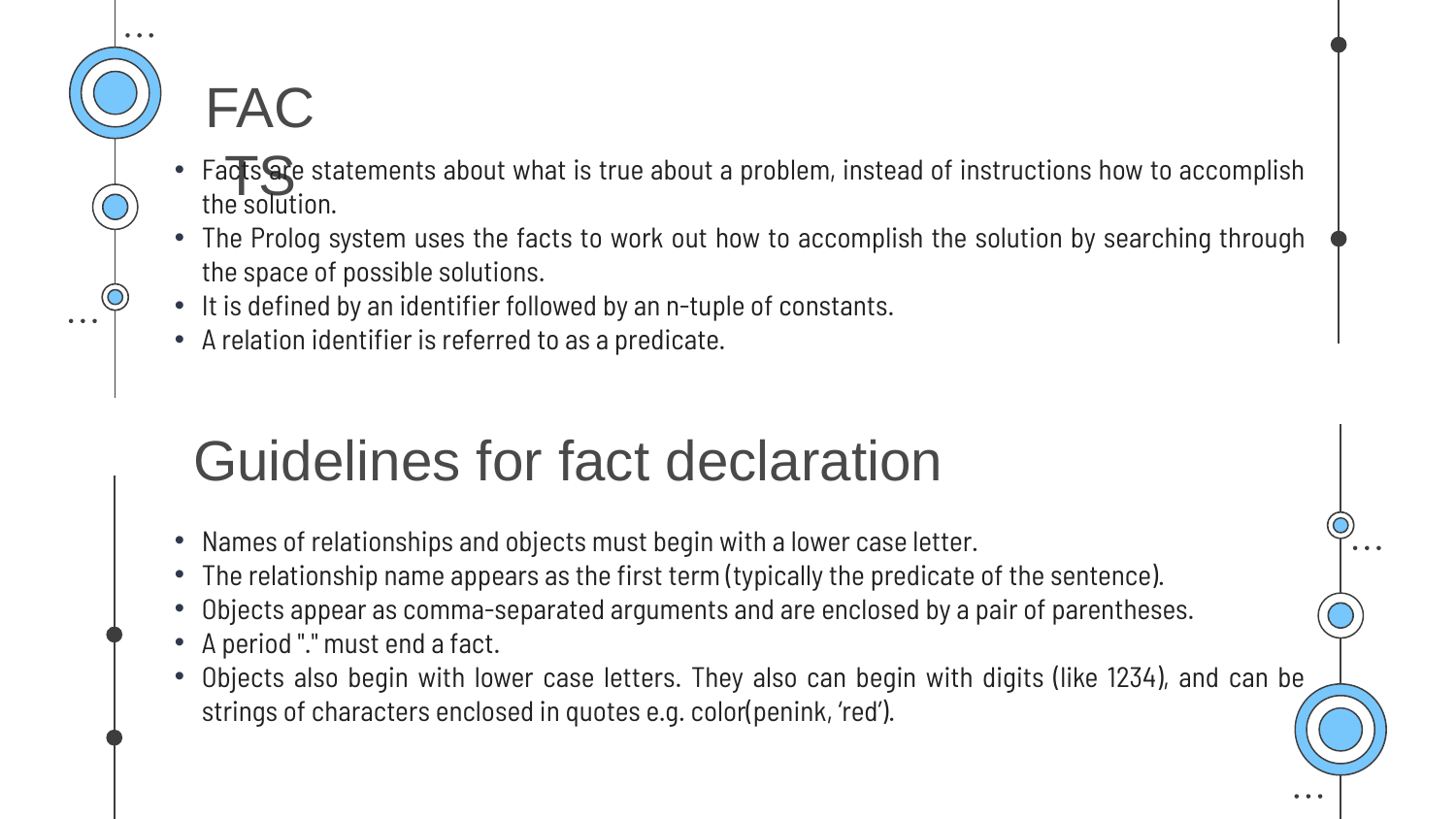

# FACTS
Facts are statements about what is true about a problem, instead of instructions how to accomplish the solution.
The Prolog system uses the facts to work out how to accomplish the solution by searching through the space of possible solutions.
It is defined by an identifier followed by an n-tuple of constants.
A relation identifier is referred to as a predicate.

Guidelines for fact declaration
Names of relationships and objects must begin with a lower case letter.
The relationship name appears as the first term (typically the predicate of the sentence).
Objects appear as comma-separated arguments and are enclosed by a pair of parentheses.
A period "." must end a fact.
Objects also begin with lower case letters. They also can begin with digits (like 1234), and can be strings of characters enclosed in quotes e.g. color(penink, ‘red’).